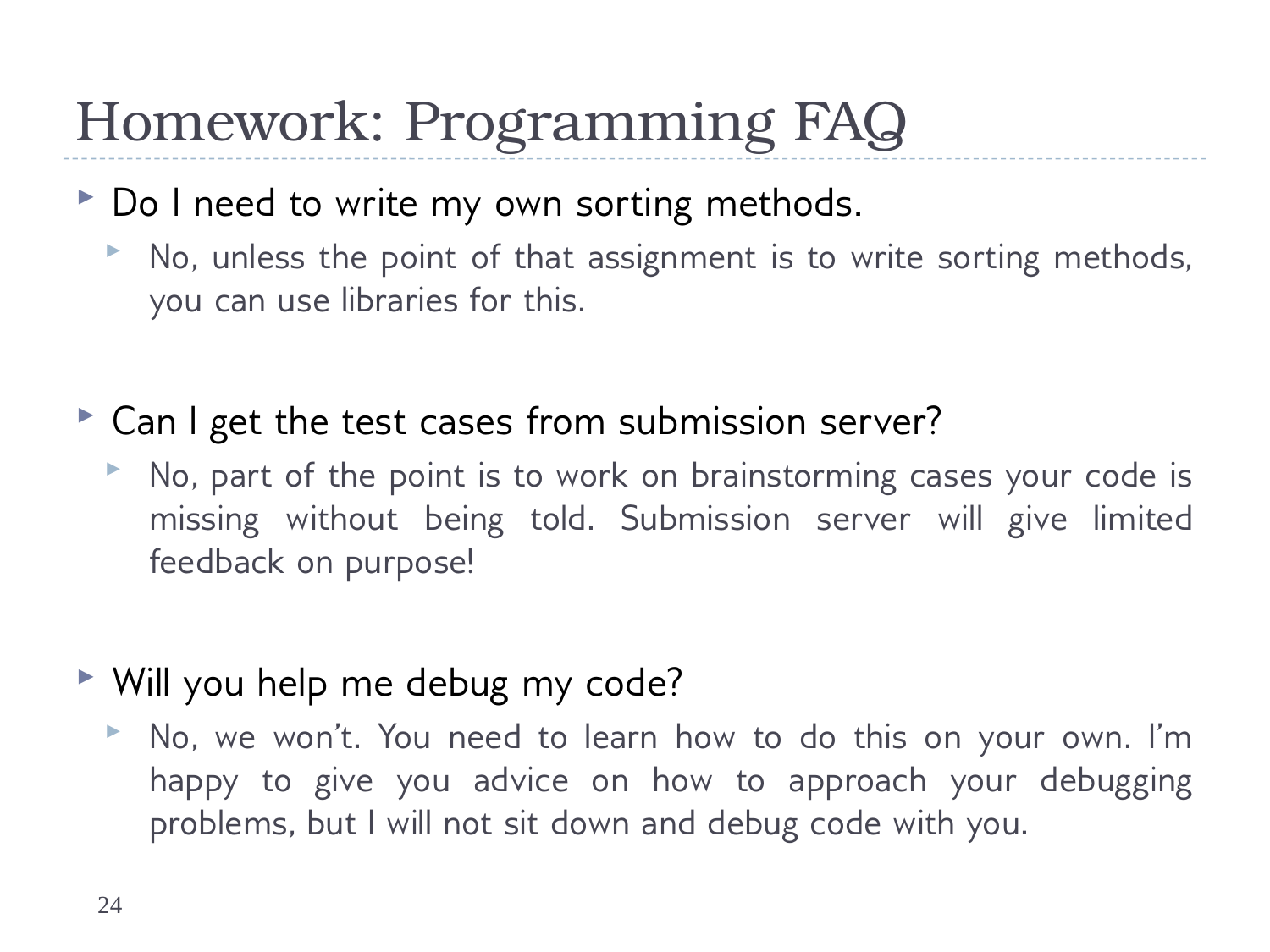

# Homework: Programming FAQ
Do I need to write my own sorting methods.
No, unless the point of that assignment is to write sorting methods, you can use libraries for this.

Can I get the test cases from submission server?
No, part of the point is to work on brainstorming cases your code is missing without being told. Submission server will give limited feedback on purpose!

Will you help me debug my code?
No, we won’t. You need to learn how to do this on your own. I’m happy to give you advice on how to approach your debugging problems, but I will not sit down and debug code with you.
24